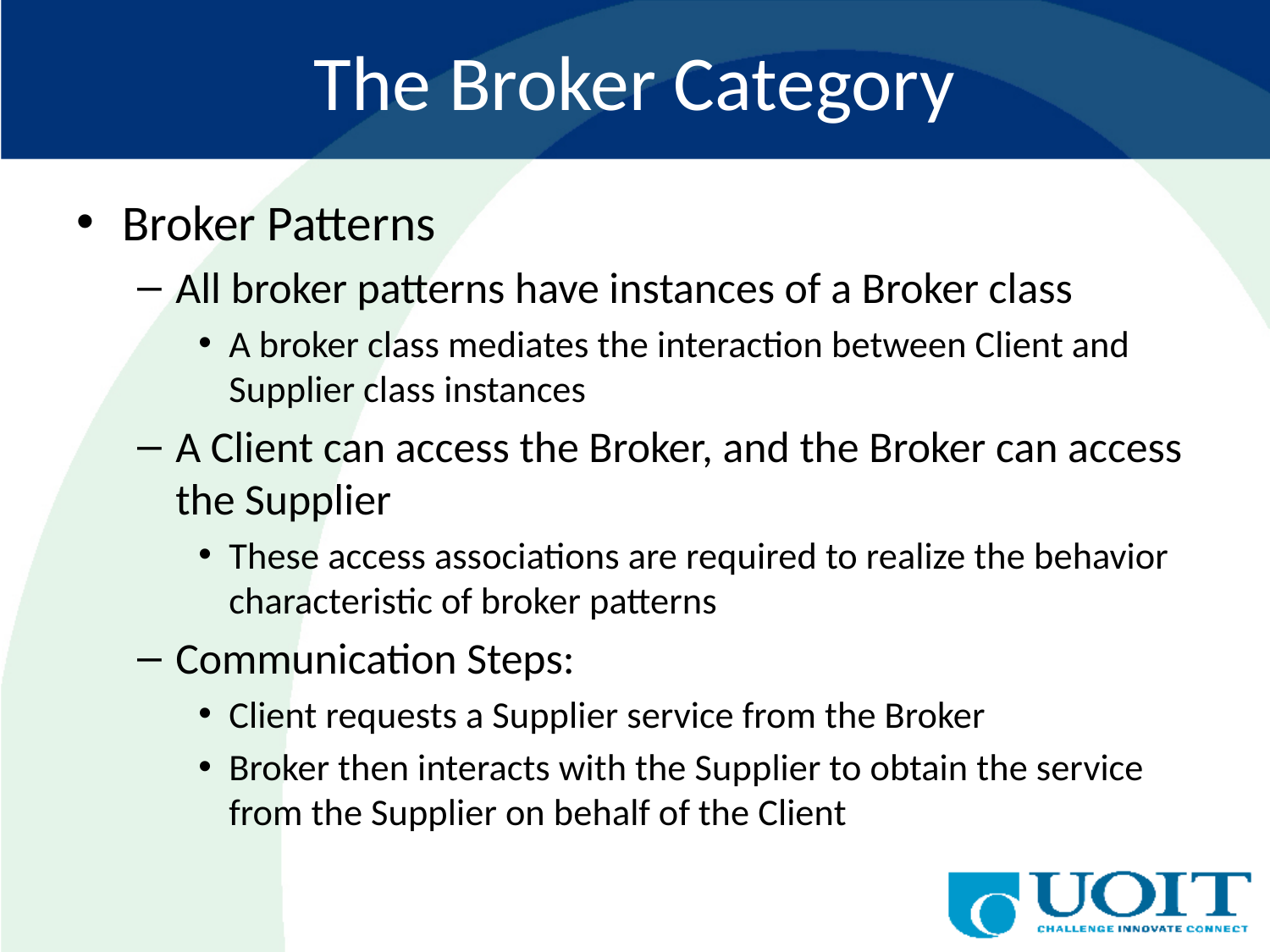

# The Broker Category
Broker Patterns
All broker patterns have instances of a Broker class
A broker class mediates the interaction between Client and Supplier class instances
A Client can access the Broker, and the Broker can access the Supplier
These access associations are required to realize the behavior characteristic of broker patterns
Communication Steps:
Client requests a Supplier service from the Broker
Broker then interacts with the Supplier to obtain the service from the Supplier on behalf of the Client